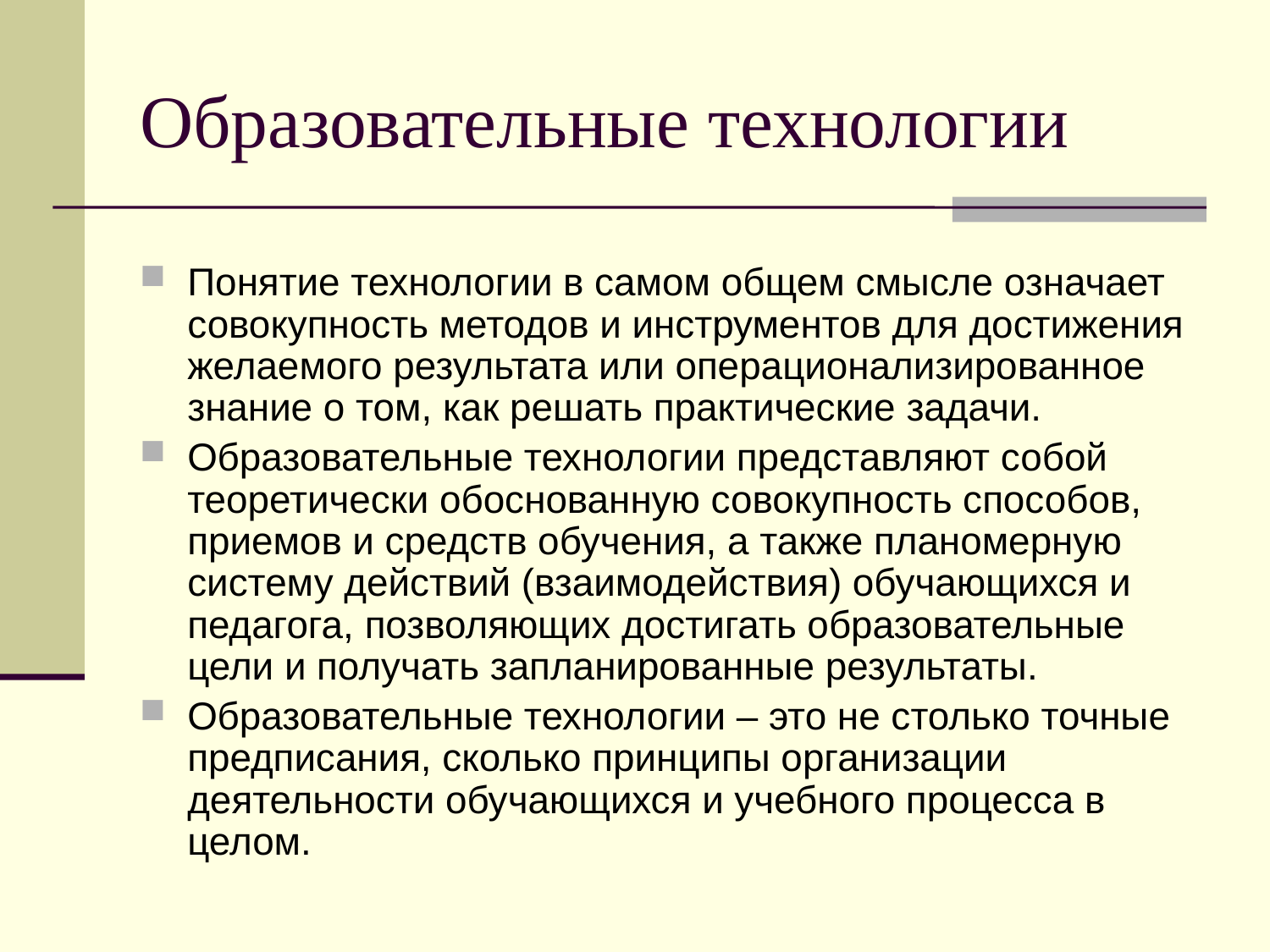

# Образовательные технологии
Понятие технологии в самом общем смысле означает совокупность методов и инструментов для достижения желаемого результата или операционализированное знание о том, как решать практические задачи.
Образовательные технологии представляют собой теоретически обоснованную совокупность способов, приемов и средств обучения, а также планомерную систему действий (взаимодействия) обучающихся и педагога, позволяющих достигать образовательные цели и получать запланированные результаты.
Образовательные технологии – это не столько точные предписания, сколько принципы организации деятельности обучающихся и учебного процесса в целом.